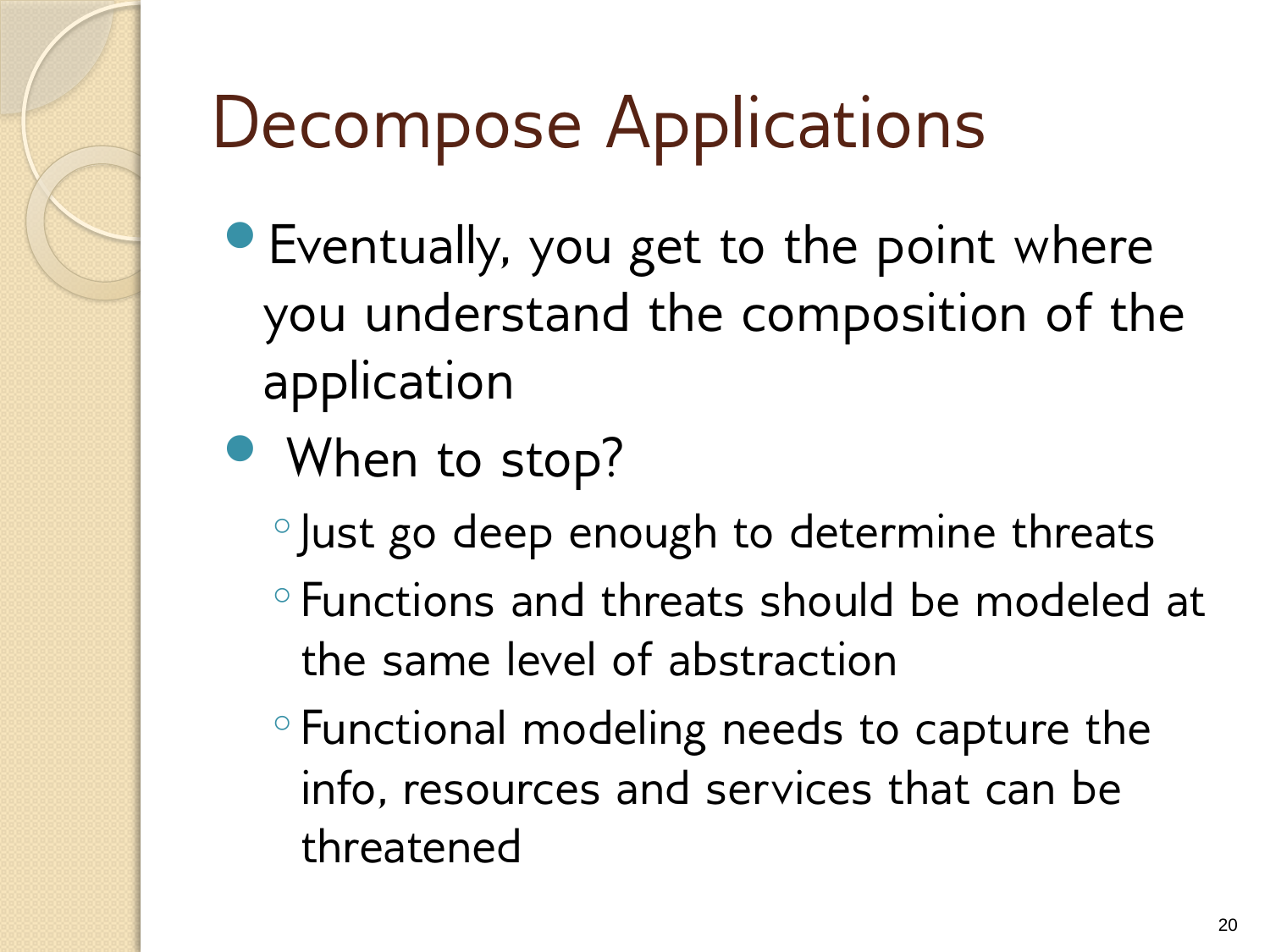

# Decompose Applications
Eventually, you get to the point where you understand the composition of the application
 When to stop?
Just go deep enough to determine threats
Functions and threats should be modeled at the same level of abstraction
Functional modeling needs to capture the info, resources and services that can be threatened

20